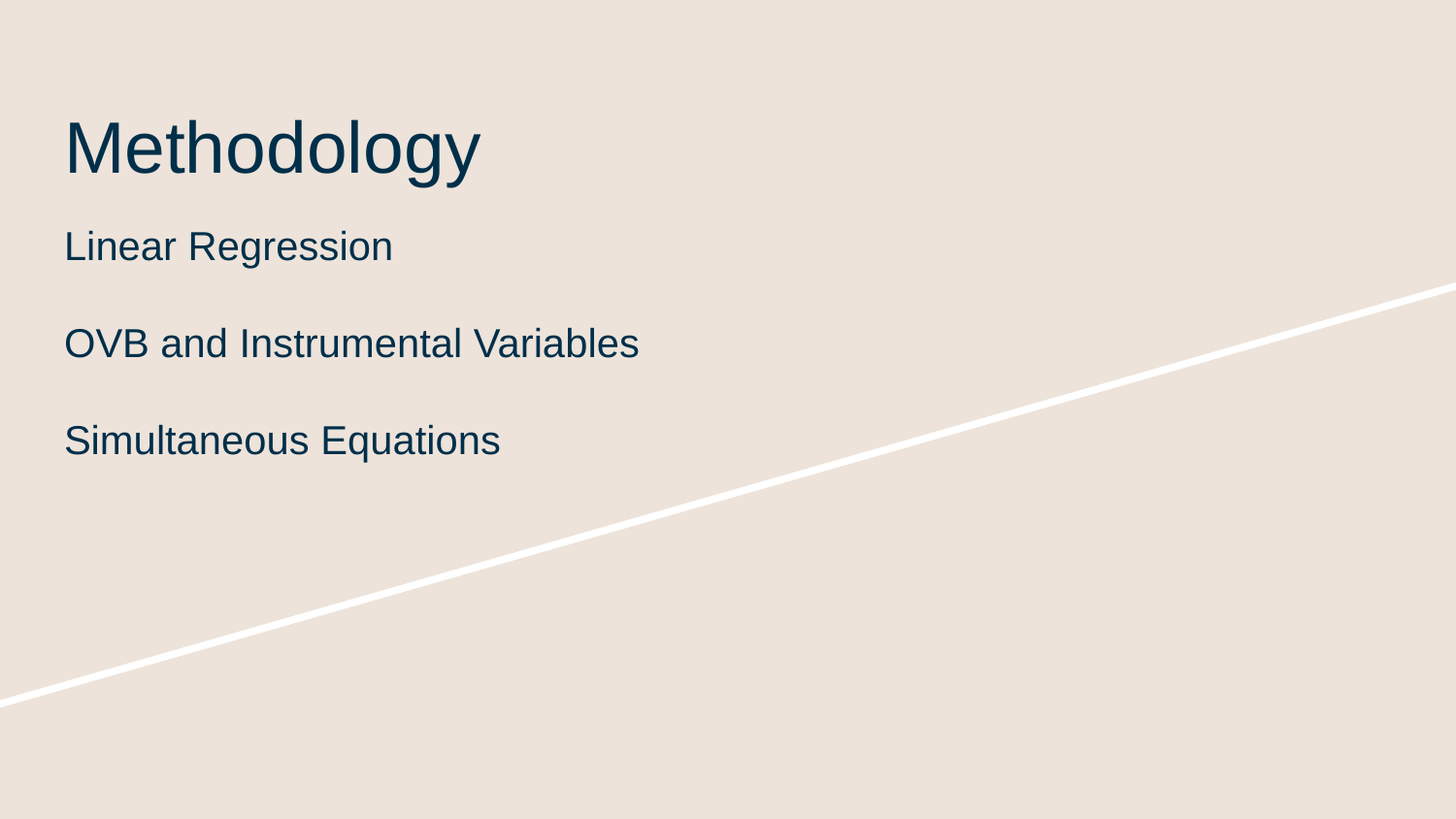

# Methodology
Linear Regression

OVB and Instrumental Variables

Simultaneous Equations